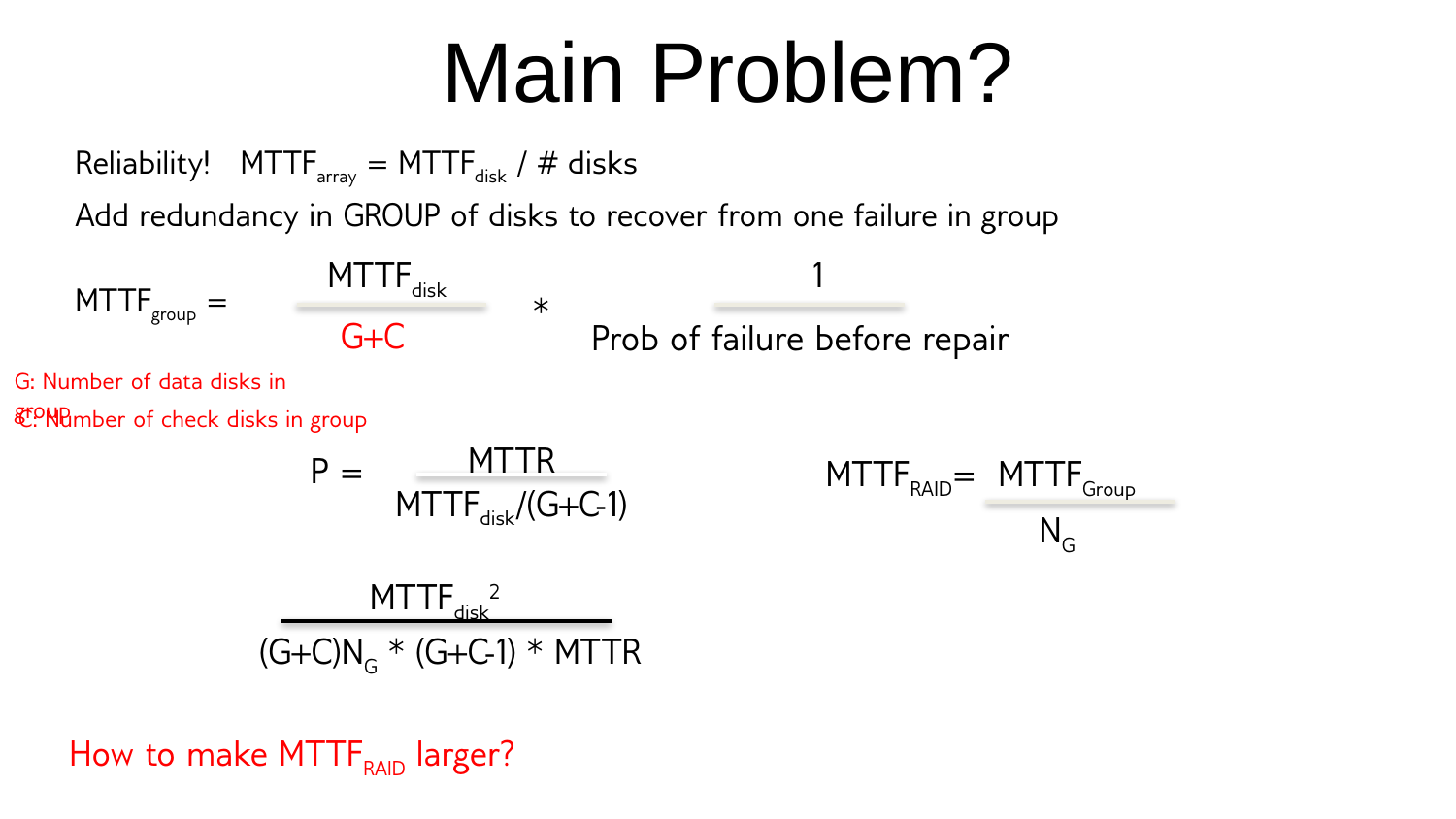

# Main Problem?
Reliability!   MTTFarray = MTTFdisk / # disks
Add redundancy in GROUP of disks to recover from one failure in group
MTTFgroup =

MTTFdisk
1
*
G+C
Prob of failure before repair
G: Number of data disks in group
C: Number of check disks in group
MTTR
MTTFdisk/(G+C-1)

P =
MTTFRAID=  MTTFGroup
NG
MTTFdisk2
(G+C)NG * (G+C-1) * MTTR
How to make MTTFRAID larger?